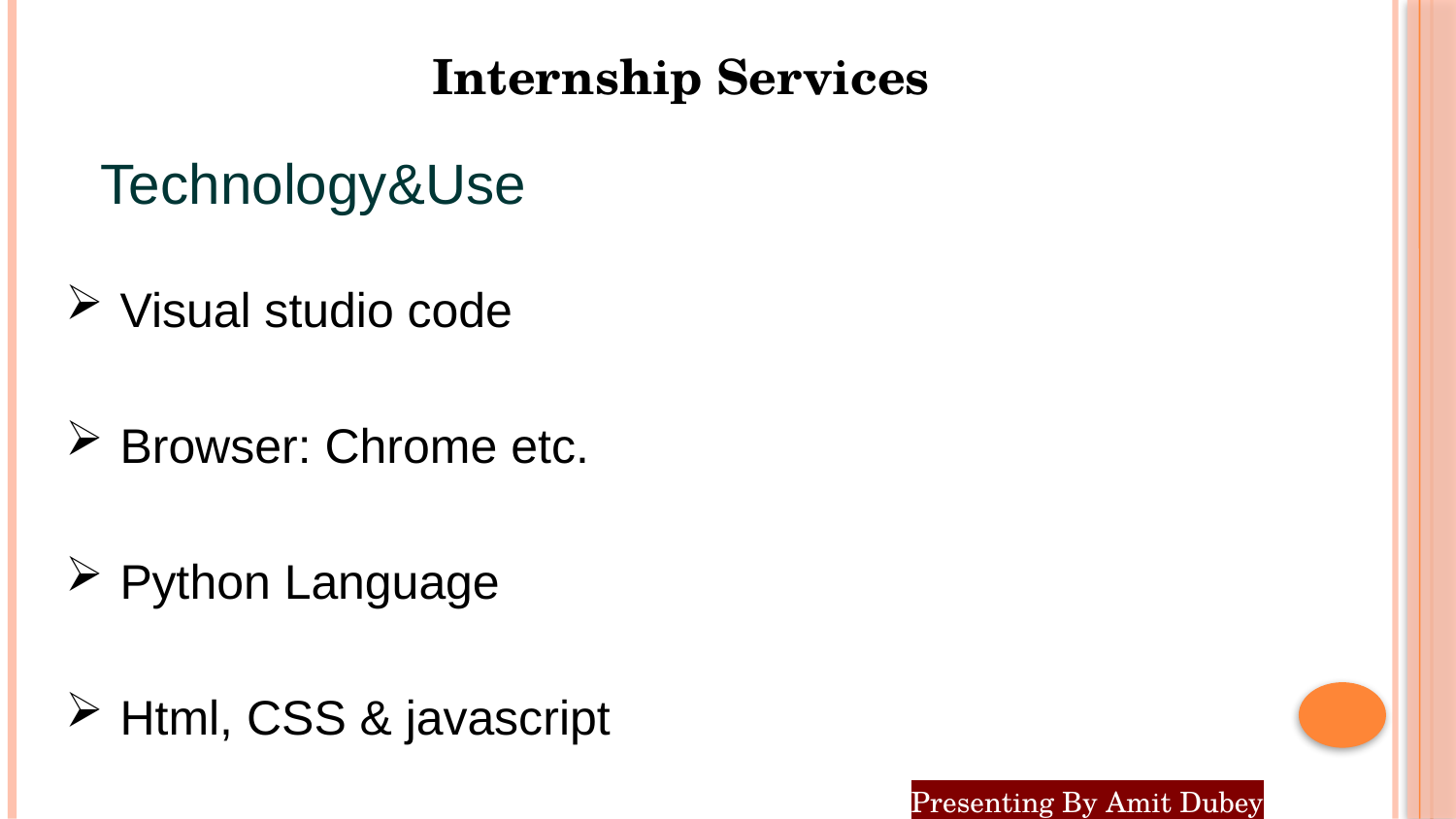

Internship Services
Technology&Use
Visual studio code

Browser: Chrome etc.

Python Language

Html, CSS & javascript

Presenting By Amit Dubey